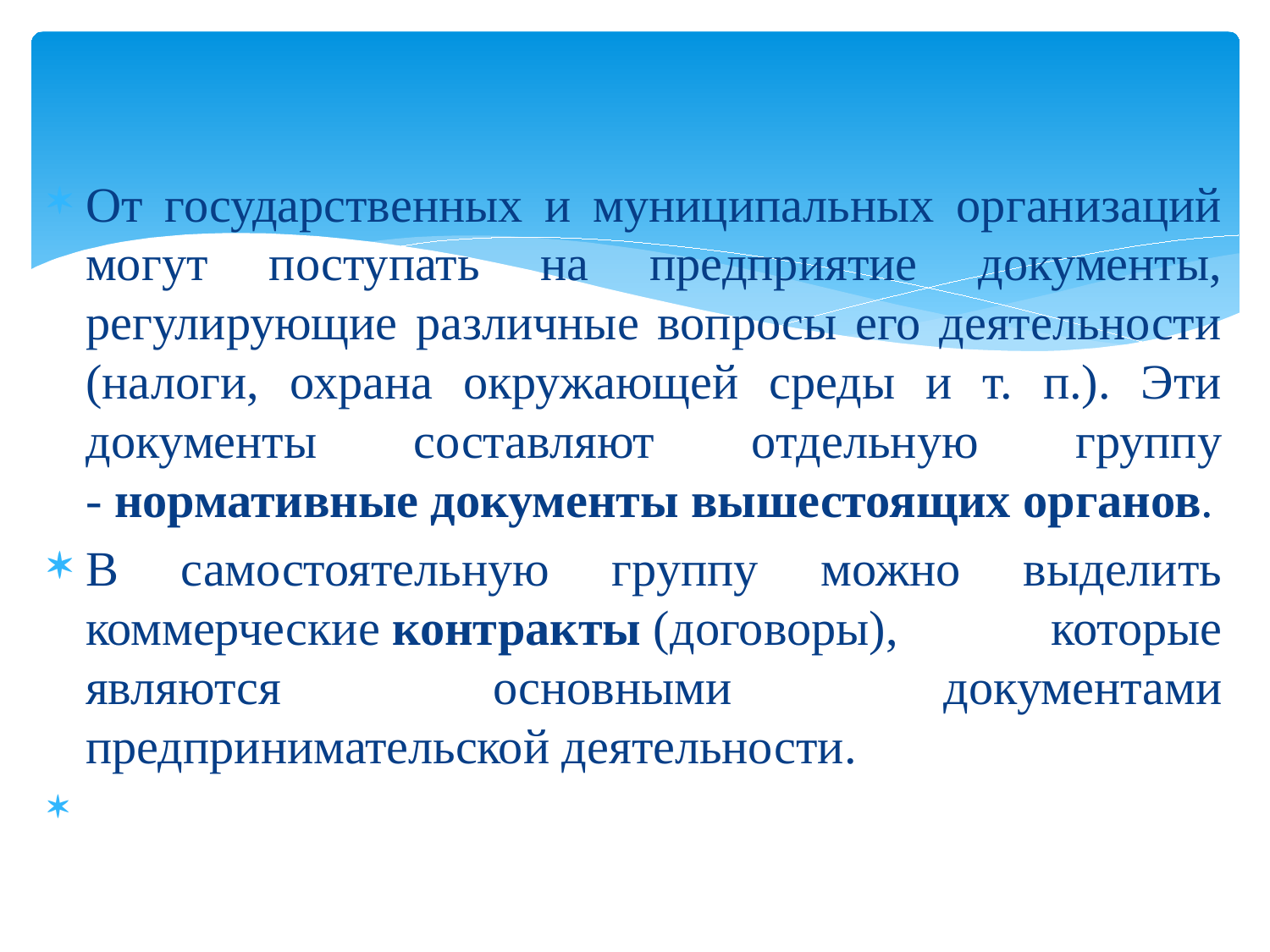

От государственных и муниципальных организаций могут поступать на предприятие документы, регулирующие различные вопросы его деятельности (налоги, охрана окружающей среды и т. п.). Эти документы составляют отдельную группу - нормативные документы вышестоящих органов.
В самостоятельную группу можно выделить коммерческие контракты (договоры), которые являются основными документами предпринимательской деятельности.